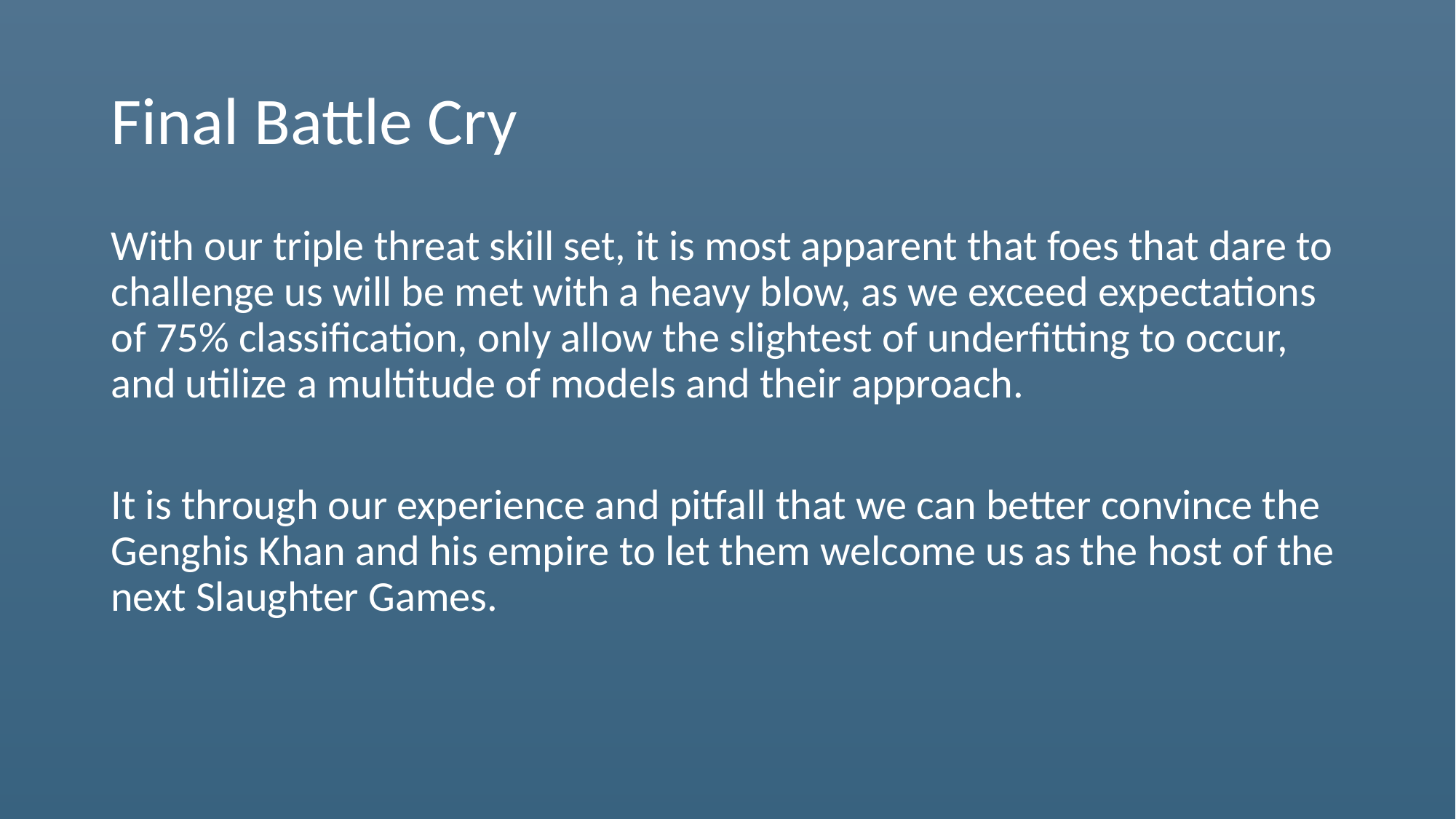

# Final Battle Cry
With our triple threat skill set, it is most apparent that foes that dare to challenge us will be met with a heavy blow, as we exceed expectations of 75% classification, only allow the slightest of underfitting to occur, and utilize a multitude of models and their approach.

It is through our experience and pitfall that we can better convince the Genghis Khan and his empire to let them welcome us as the host of the next Slaughter Games.